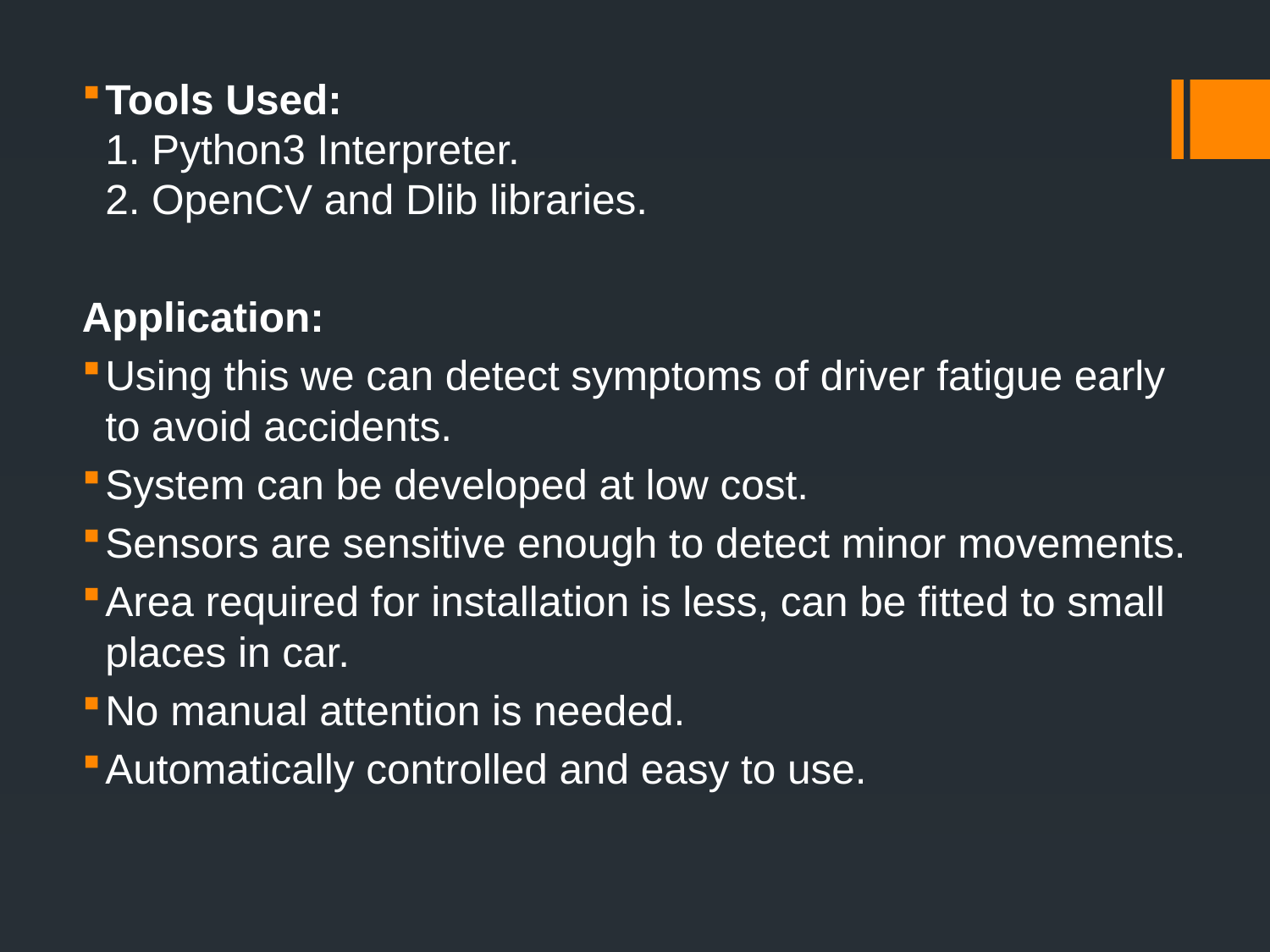

Tools Used: 
1. Python3 Interpreter.
2. OpenCV and Dlib libraries.

Application:
Using this we can detect symptoms of driver fatigue early to avoid accidents.
System can be developed at low cost.
Sensors are sensitive enough to detect minor movements.
Area required for installation is less, can be fitted to small places in car.
No manual attention is needed.
Automatically controlled and easy to use.

#